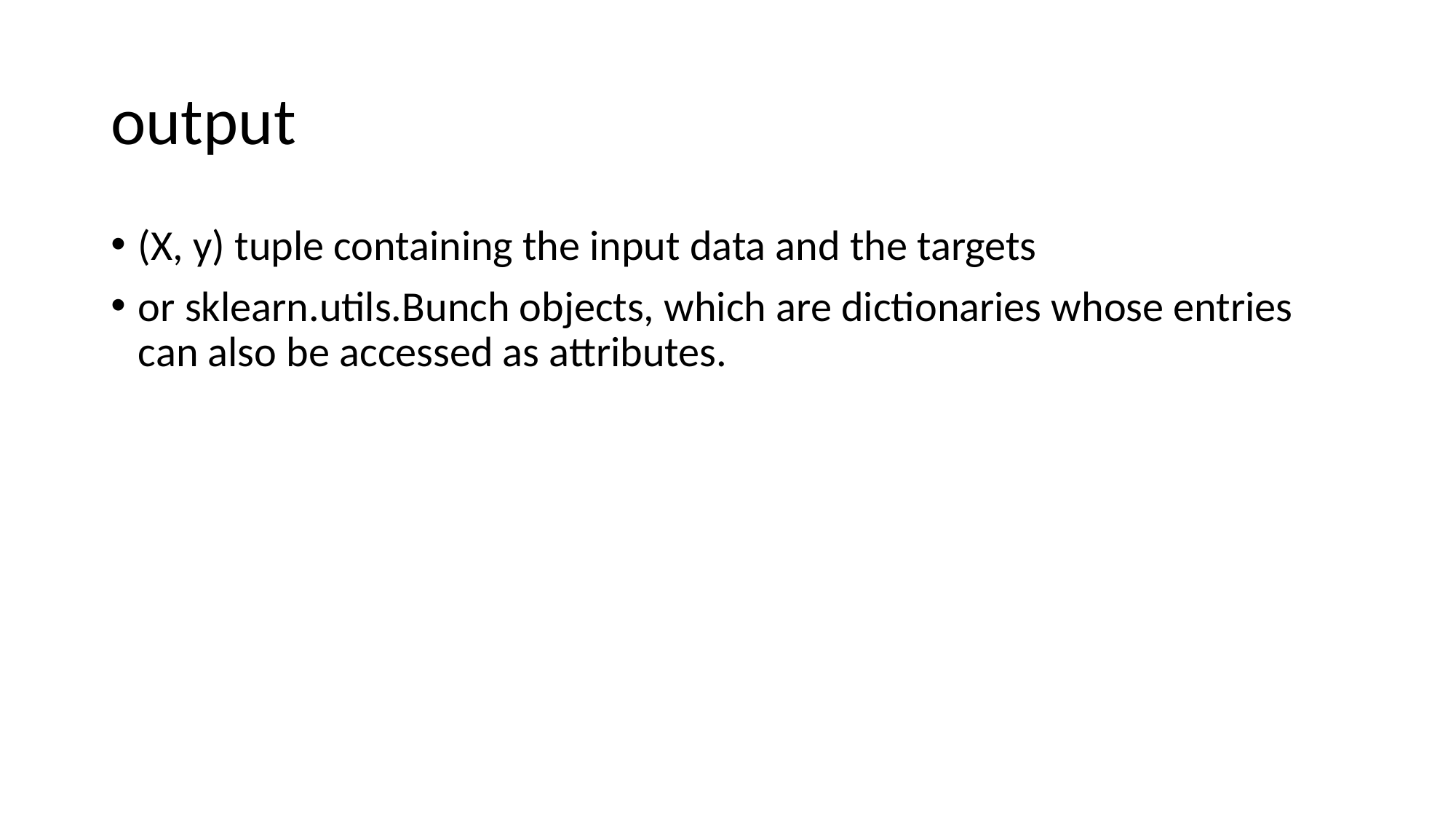

# output
(X, y) tuple containing the input data and the targets
or sklearn.utils.Bunch objects, which are dictionaries whose entries can also be accessed as attributes.